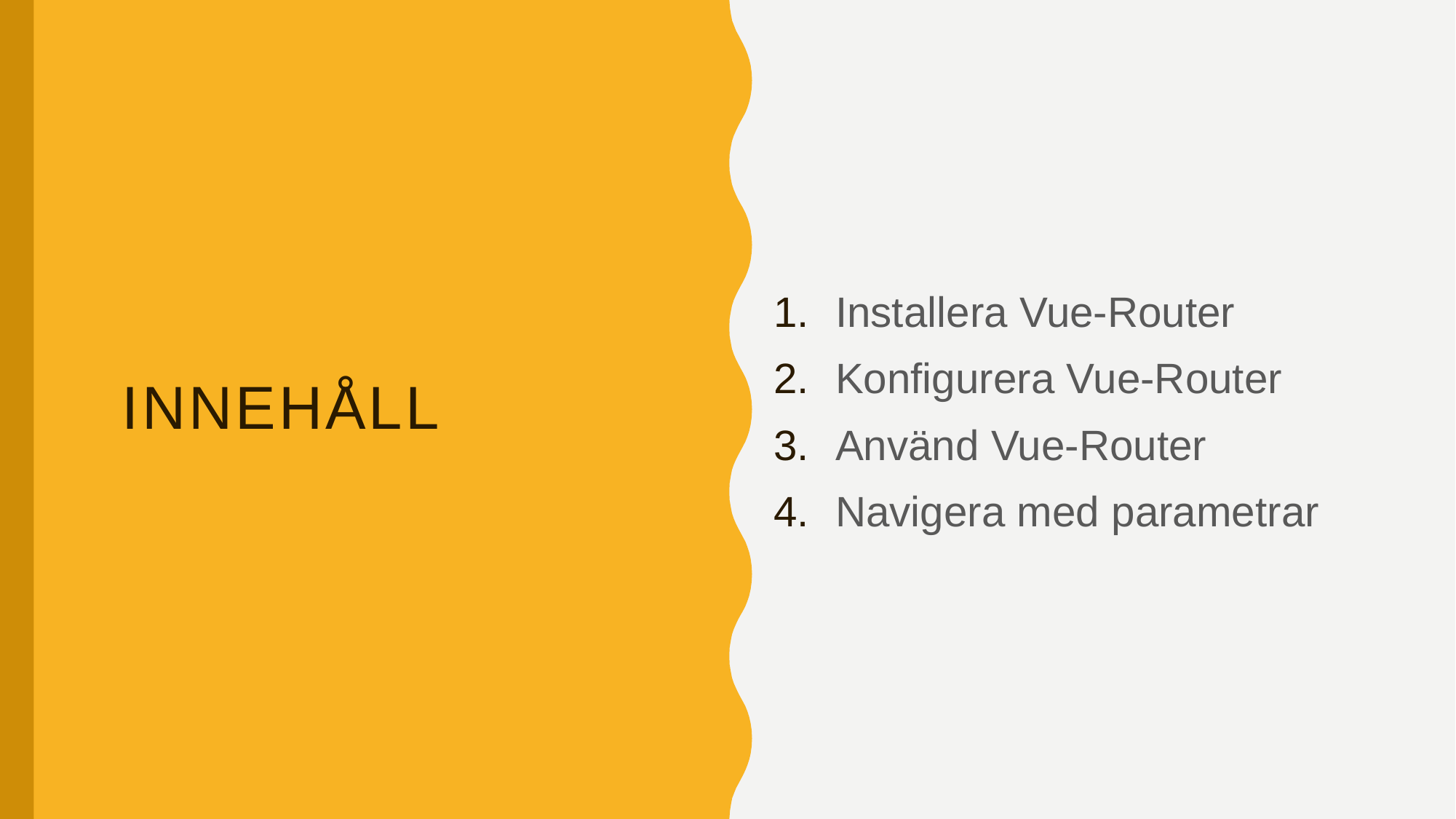

Installera Vue-Router
Konfigurera Vue-Router
Använd Vue-Router
Navigera med parametrar
# innehåll